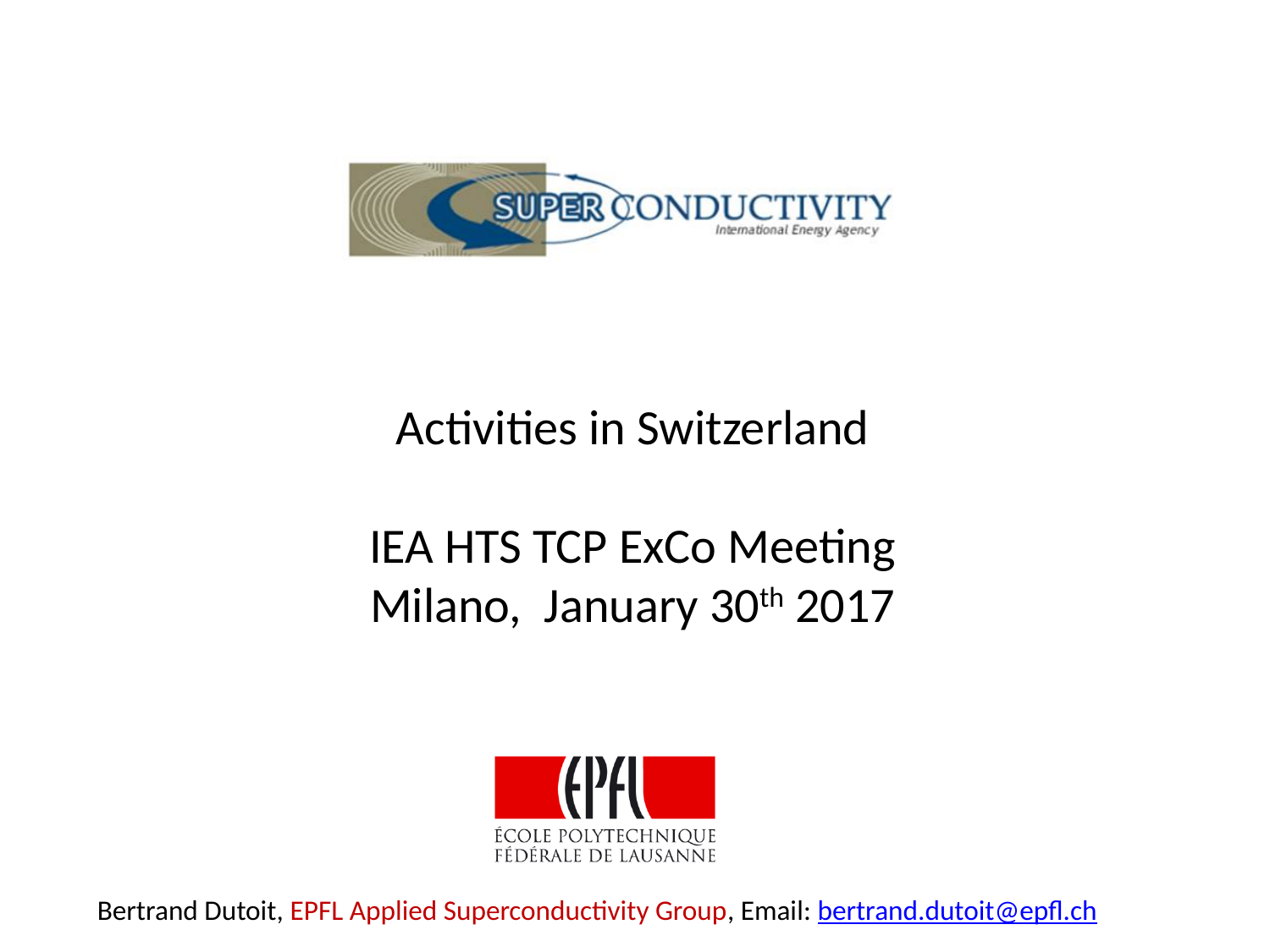

# Activities in Switzerland IEA HTS TCP ExCo Meeting Milano,  January 30th 2017